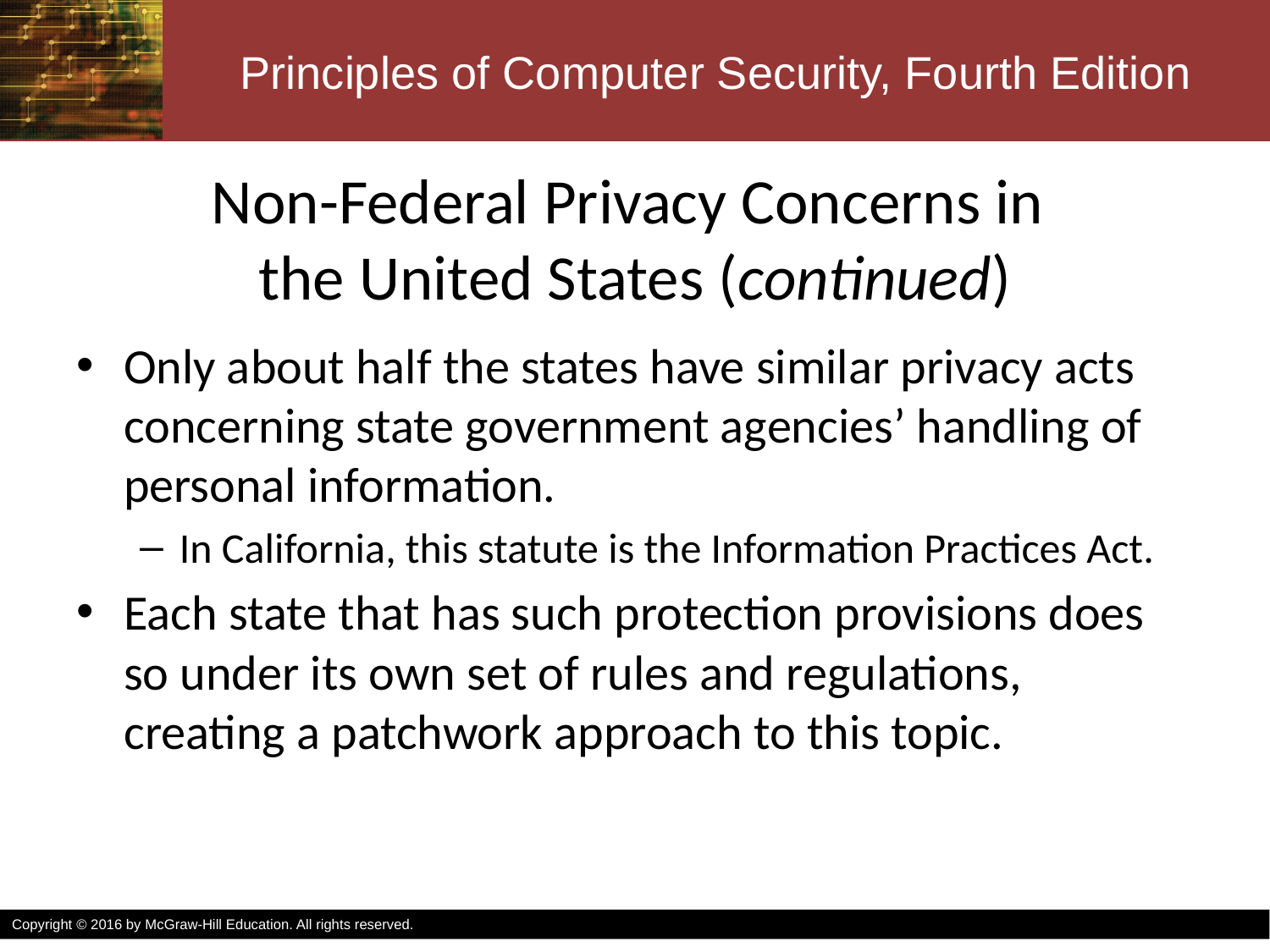

# Non-Federal Privacy Concerns in the United States (continued)
Only about half the states have similar privacy acts concerning state government agencies’ handling of personal information.
In California, this statute is the Information Practices Act.
Each state that has such protection provisions does so under its own set of rules and regulations, creating a patchwork approach to this topic.